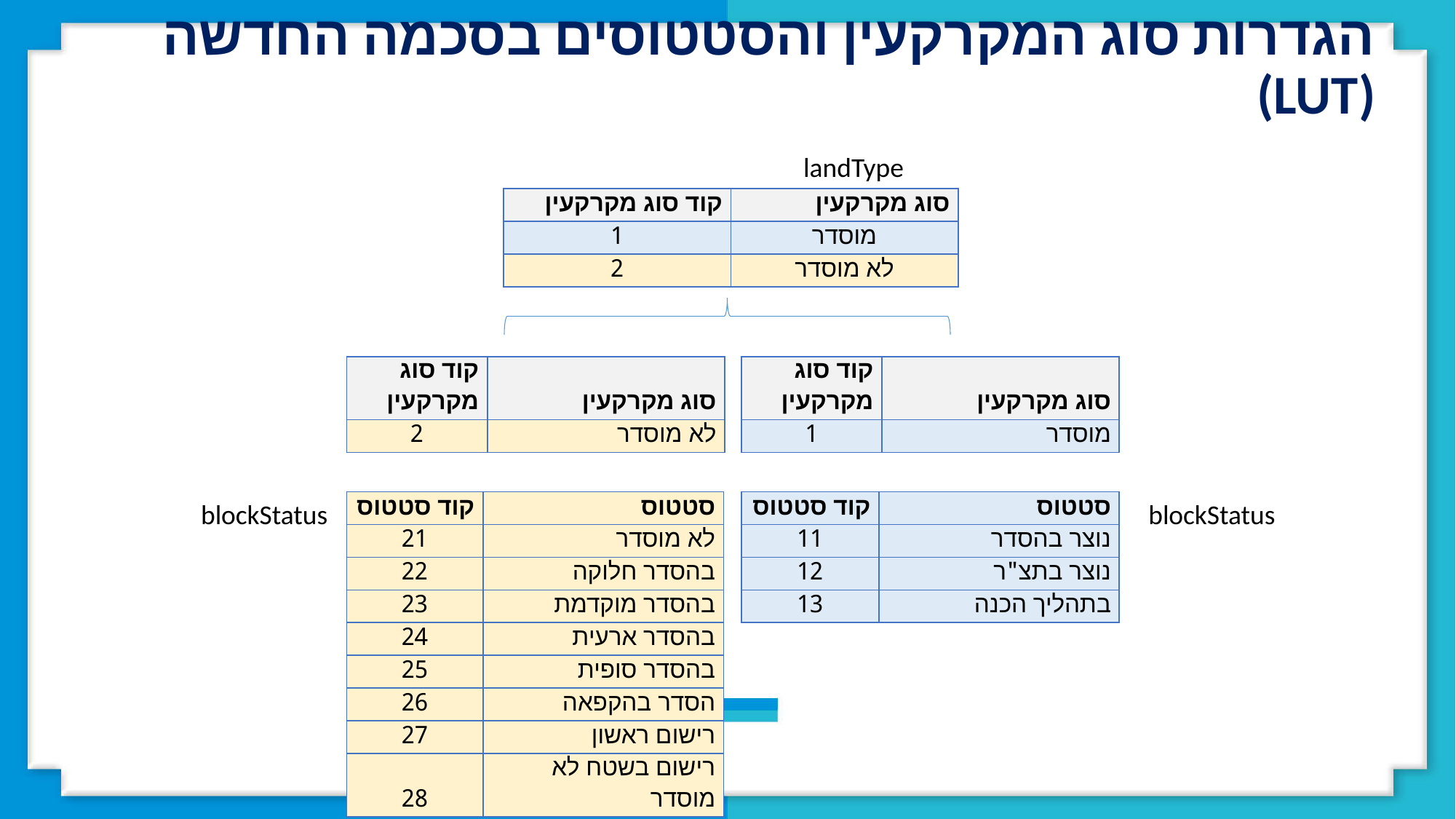

הגדרות סוג המקרקעין והסטטוסים בסכמה החדשה (LUT)

landType
| קוד סוג מקרקעין | סוג מקרקעין |
| --- | --- |
| 1 | מוסדר |
| 2 | לא מוסדר |
| קוד סוג מקרקעין | סוג מקרקעין |
| --- | --- |
| 2 | לא מוסדר |
| קוד סוג מקרקעין | סוג מקרקעין |
| --- | --- |
| 1 | מוסדר |
blockStatus
| קוד סטטוס | סטטוס |
| --- | --- |
| 21 | לא מוסדר |
| 22 | בהסדר חלוקה |
| 23 | בהסדר מוקדמת |
| 24 | בהסדר ארעית |
| 25 | בהסדר סופית |
| 26 | הסדר בהקפאה |
| 27 | רישום ראשון |
| 28 | רישום בשטח לא מוסדר |
blockStatus
| קוד סטטוס | סטטוס |
| --- | --- |
| 11 | נוצר בהסדר |
| 12 | נוצר בתצ"ר |
| 13 | בתהליך הכנה |